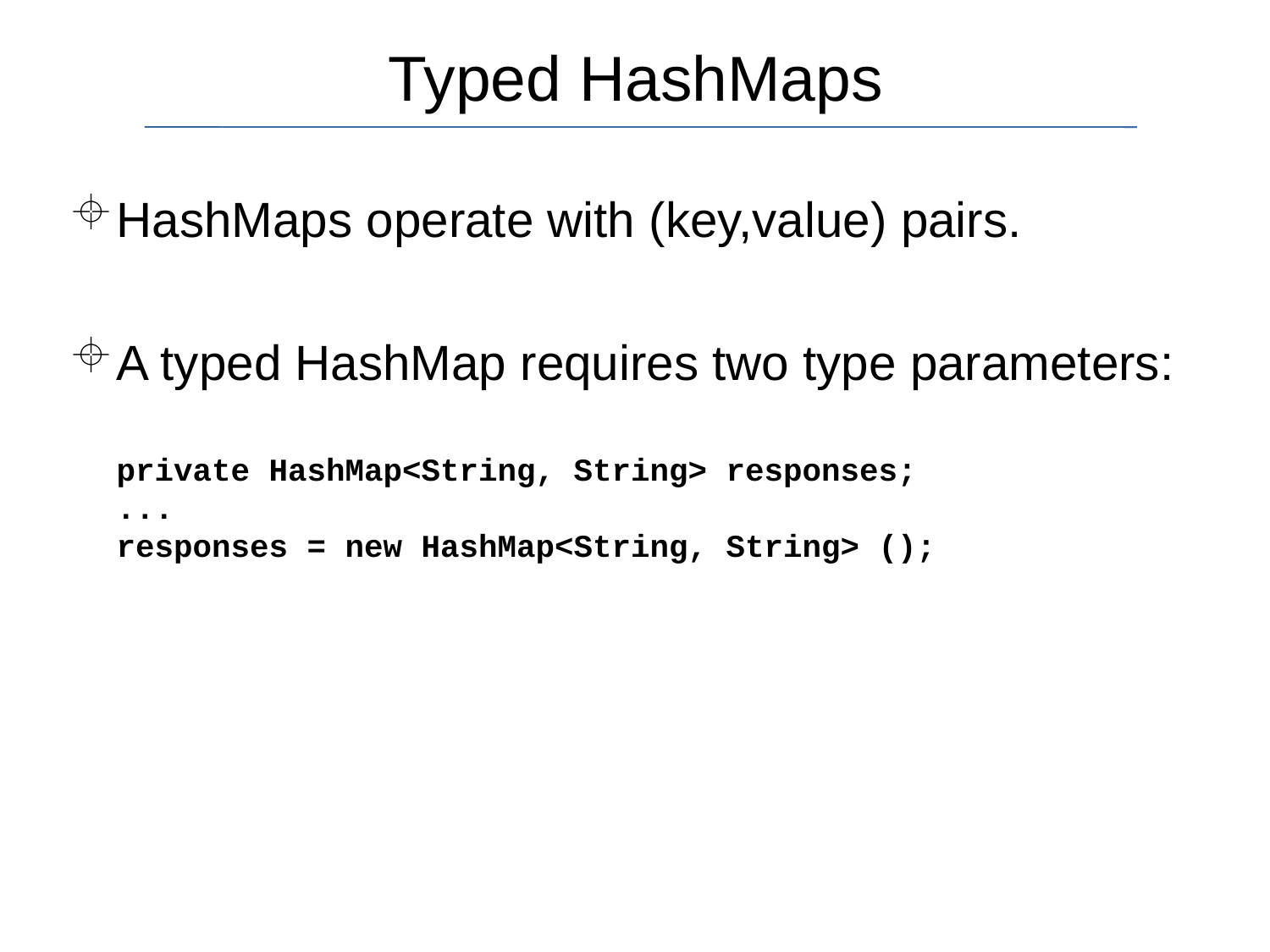

Typed HashMaps

HashMaps operate with (key,value) pairs.

A typed HashMap requires two type parameters:
private HashMap<String, String> responses;
...
responses = new HashMap<String, String> ();